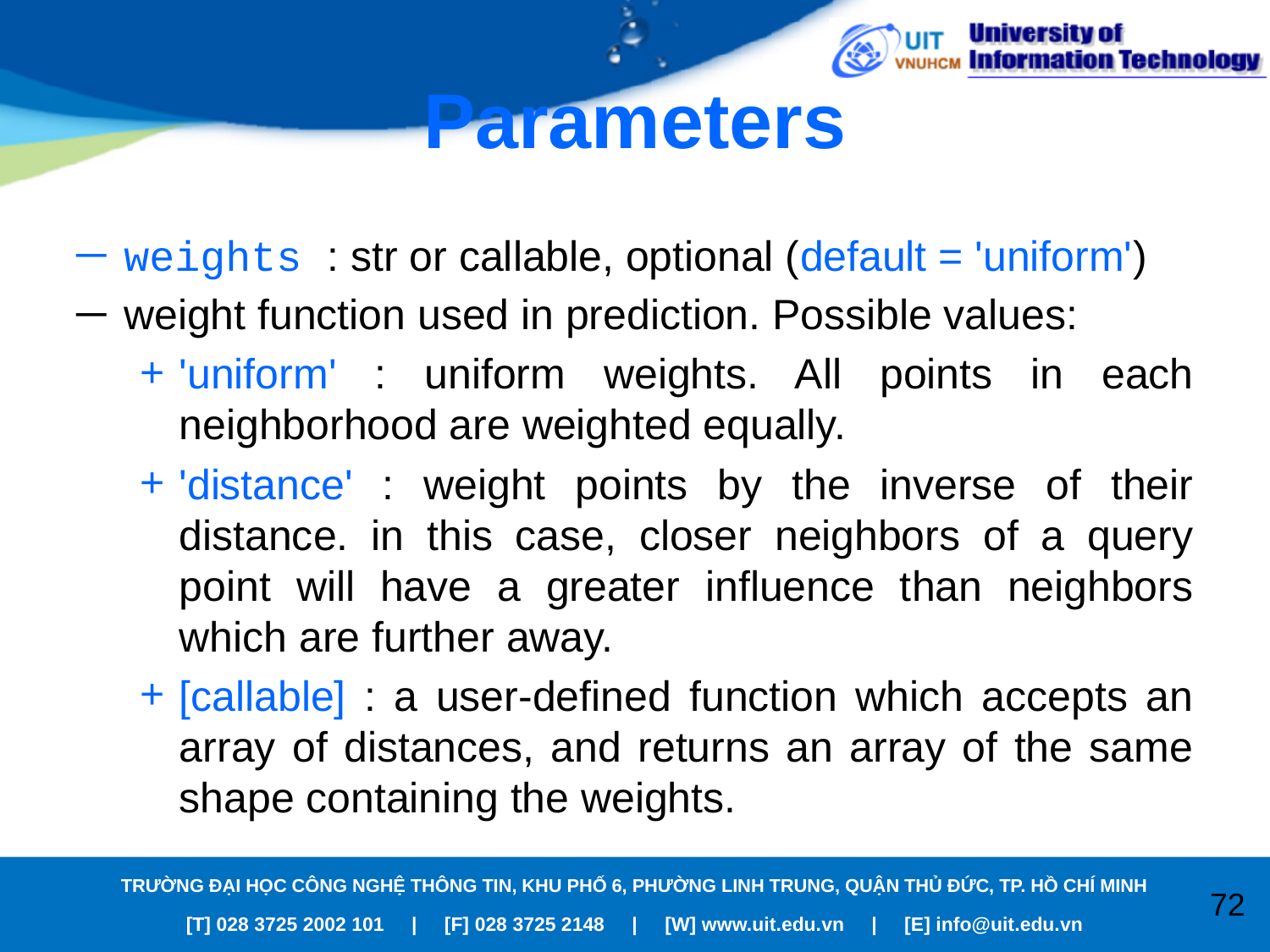

# Parameters
weights : str or callable, optional (default = 'uniform')
weight function used in prediction. Possible values:
'uniform' : uniform weights. All points in each neighborhood are weighted equally.
'distance' : weight points by the inverse of their distance. in this case, closer neighbors of a query point will have a greater influence than neighbors which are further away.
[callable] : a user-defined function which accepts an array of distances, and returns an array of the same shape containing the weights.